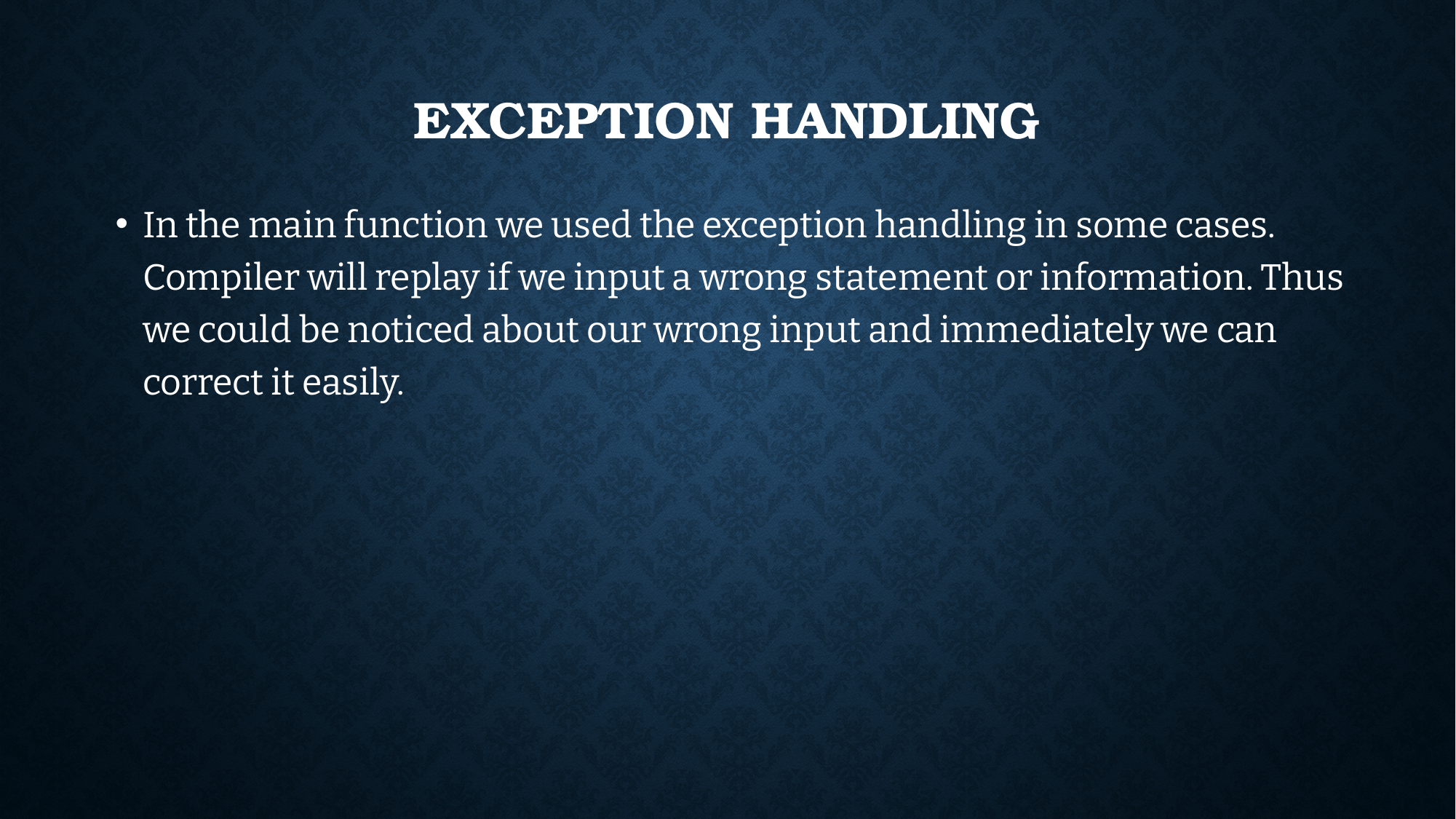

# Exception Handling
In the main function we used the exception handling in some cases. Compiler will replay if we input a wrong statement or information. Thus we could be noticed about our wrong input and immediately we can correct it easily.